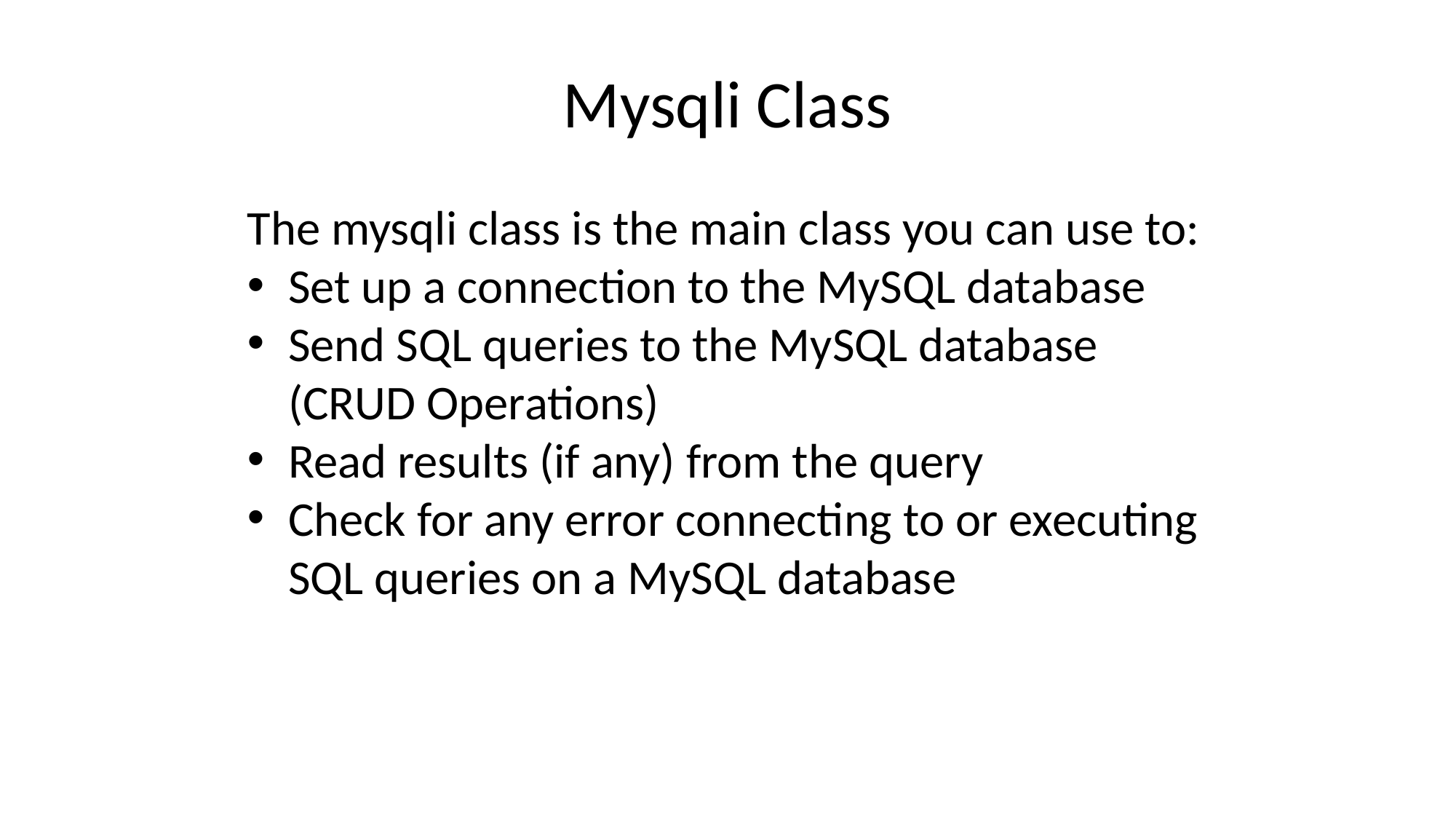

Mysqli Class
The mysqli class is the main class you can use to:
Set up a connection to the MySQL database
Send SQL queries to the MySQL database (CRUD Operations)
Read results (if any) from the query
Check for any error connecting to or executing SQL queries on a MySQL database